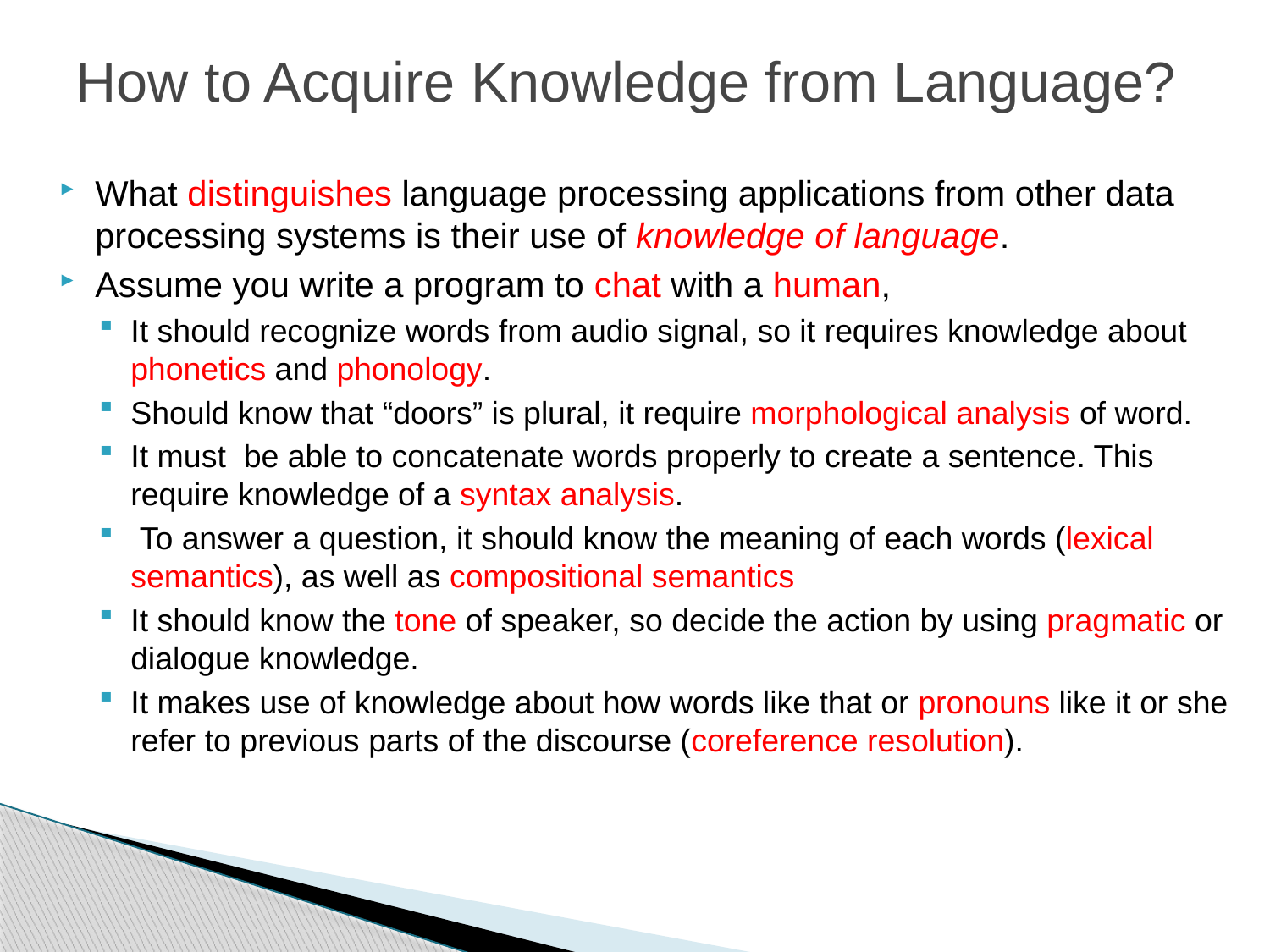

# How to Acquire Knowledge from Language?
What distinguishes language processing applications from other data processing systems is their use of knowledge of language.
Assume you write a program to chat with a human,
It should recognize words from audio signal, so it requires knowledge about phonetics and phonology.
Should know that “doors” is plural, it require morphological analysis of word.
It must  be able to concatenate words properly to create a sentence. This require knowledge of a syntax analysis.
 To answer a question, it should know the meaning of each words (lexical semantics), as well as compositional semantics
It should know the tone of speaker, so decide the action by using pragmatic or dialogue knowledge.
It makes use of knowledge about how words like that or pronouns like it or she refer to previous parts of the discourse (coreference resolution).